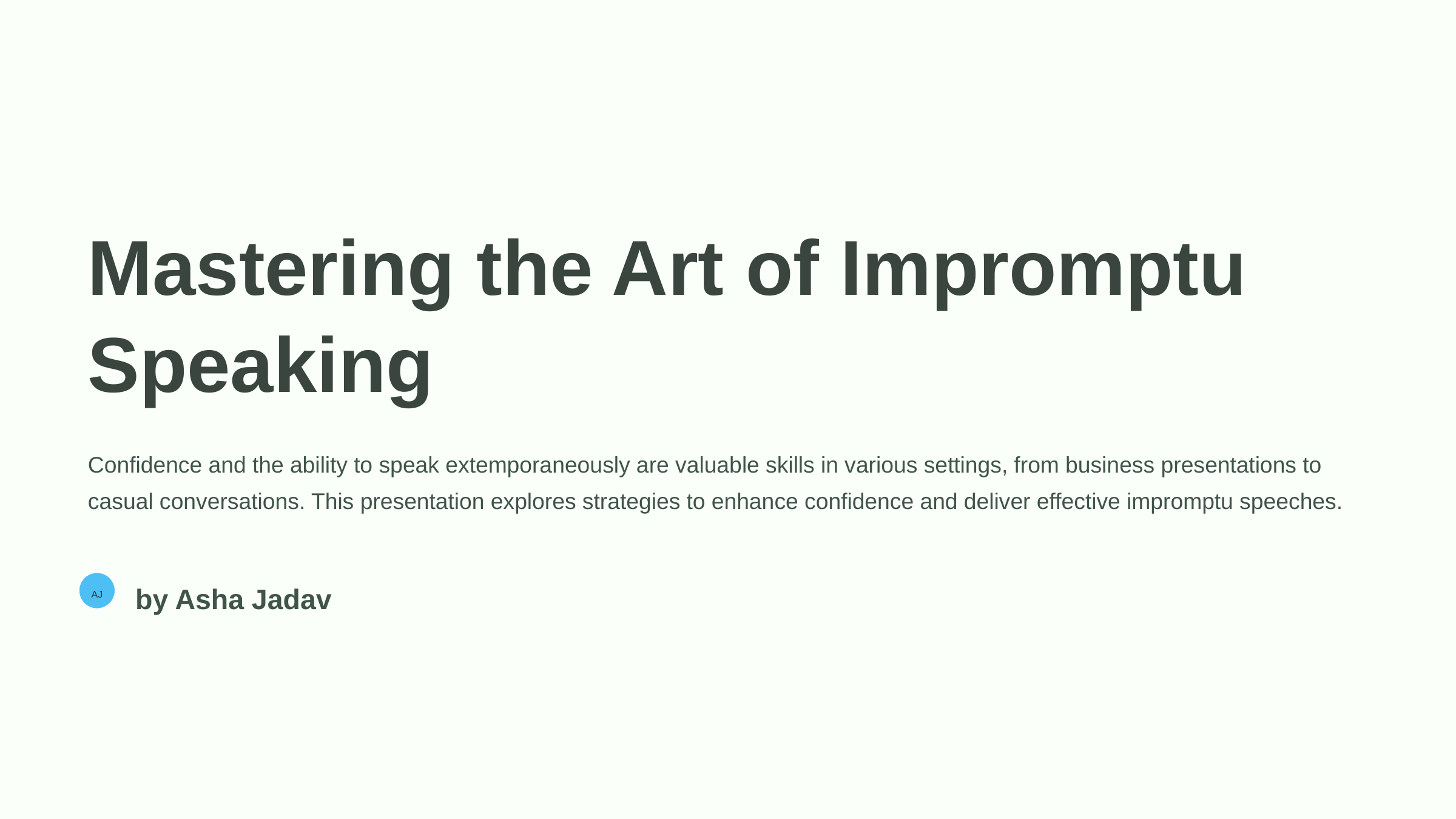

Mastering the Art of Impromptu Speaking
Confidence and the ability to speak extemporaneously are valuable skills in various settings, from business presentations to casual conversations. This presentation explores strategies to enhance confidence and deliver effective impromptu speeches.
by Asha Jadav

AJ